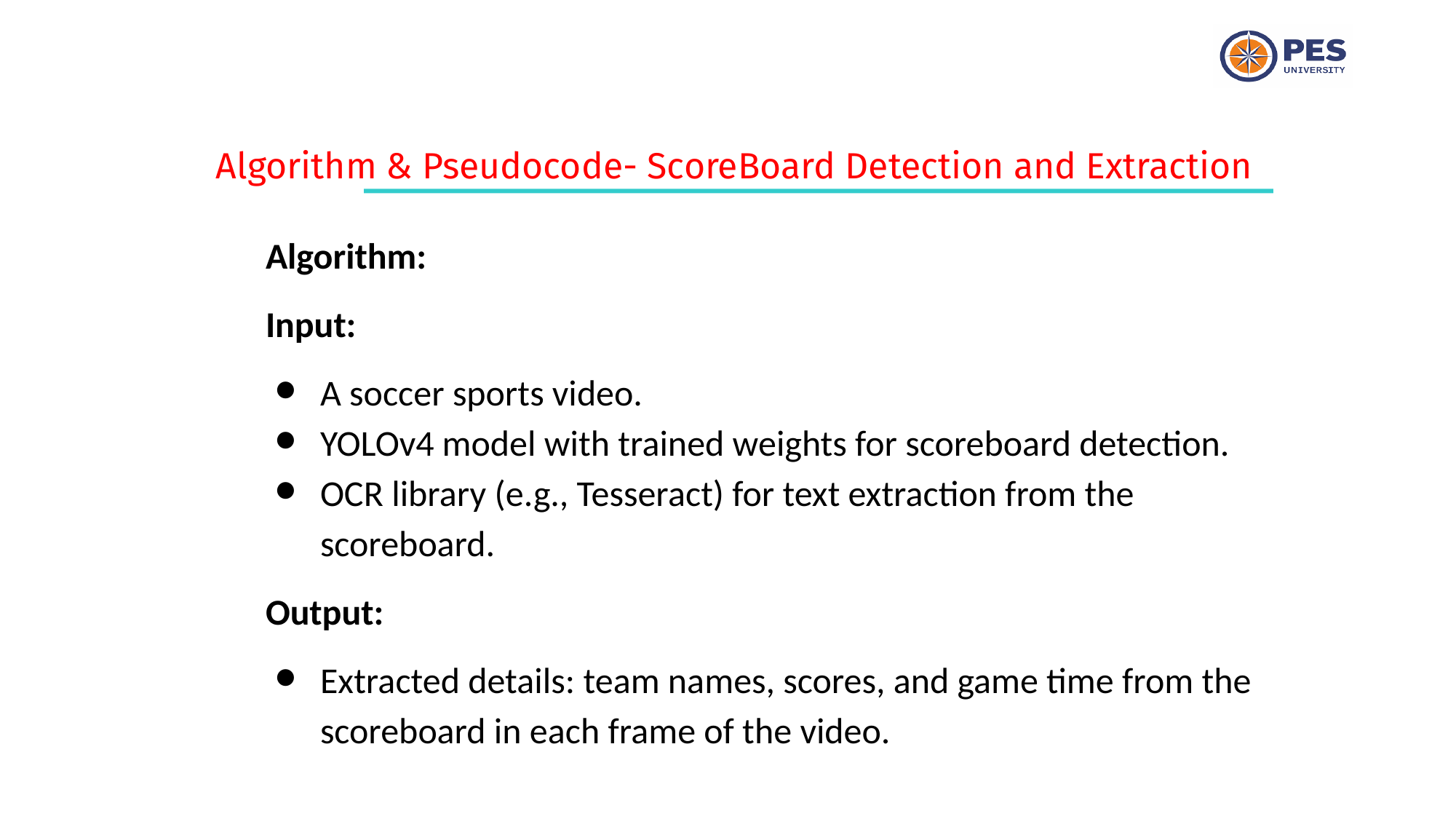

Algorithm & Pseudocode- ScoreBoard Detection and Extraction

Algorithm:
Input:
A soccer sports video.
YOLOv4 model with trained weights for scoreboard detection.
OCR library (e.g., Tesseract) for text extraction from the scoreboard.
Output:
Extracted details: team names, scores, and game time from the scoreboard in each frame of the video.